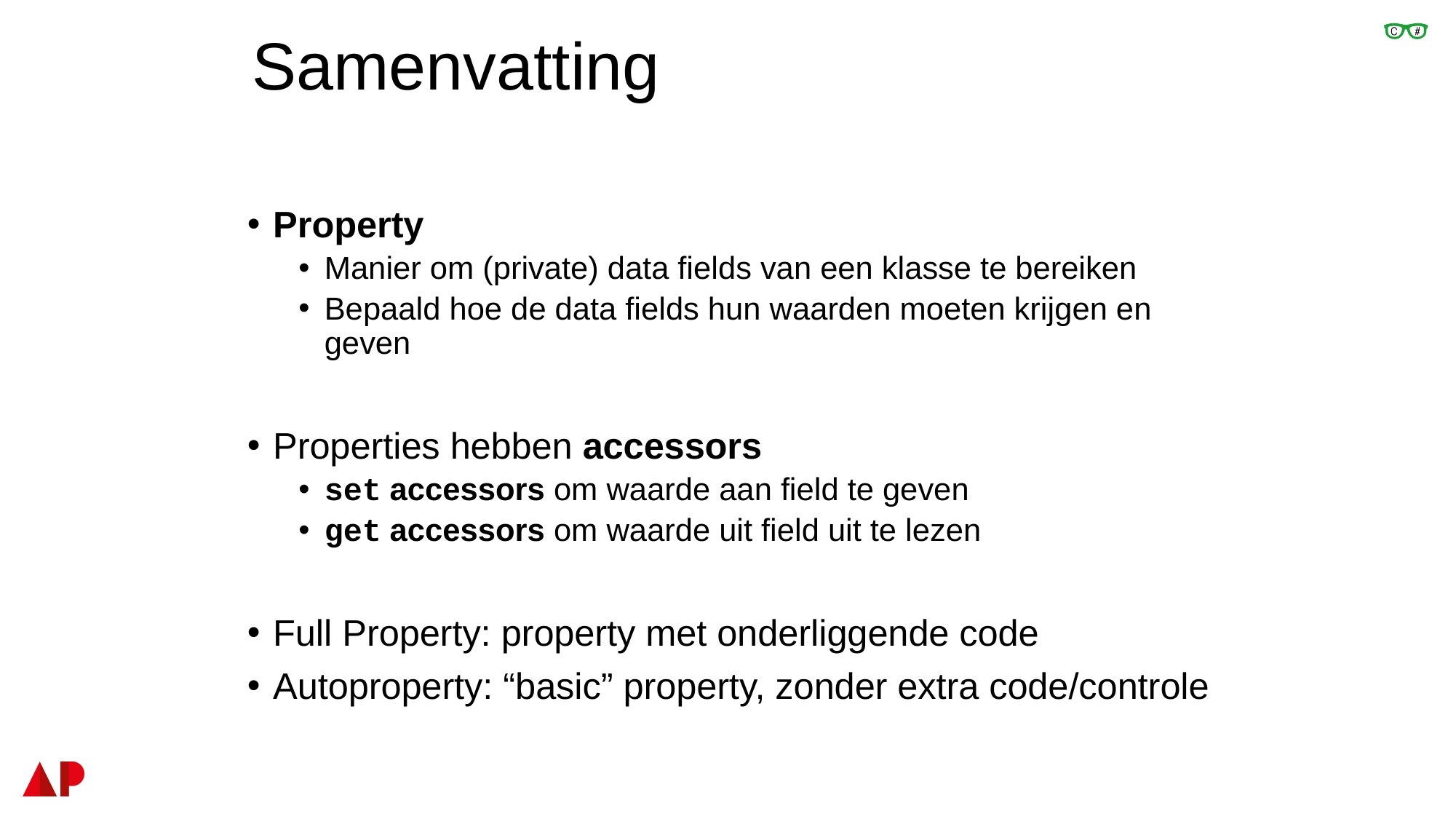

# Samenvatting
Property
Manier om (private) data fields van een klasse te bereiken
Bepaald hoe de data fields hun waarden moeten krijgen en geven

Properties hebben accessors
set accessors om waarde aan field te geven
get accessors om waarde uit field uit te lezen

Full Property: property met onderliggende code
Autoproperty: “basic” property, zonder extra code/controle